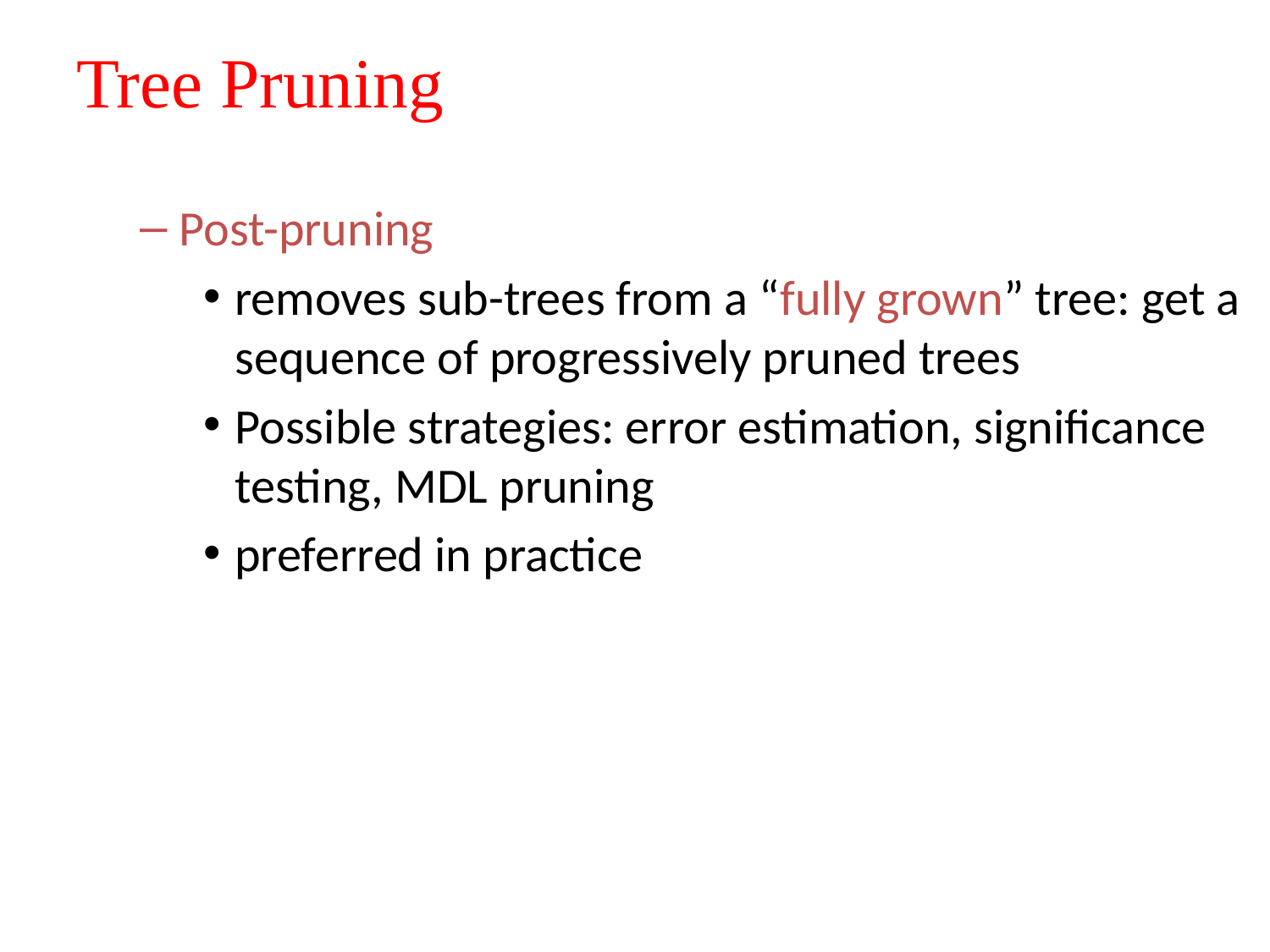

# Tree Pruning
Post-pruning
removes sub-trees from a “fully grown” tree: get a sequence of progressively pruned trees
Possible strategies: error estimation, significance testing, MDL pruning
preferred in practice